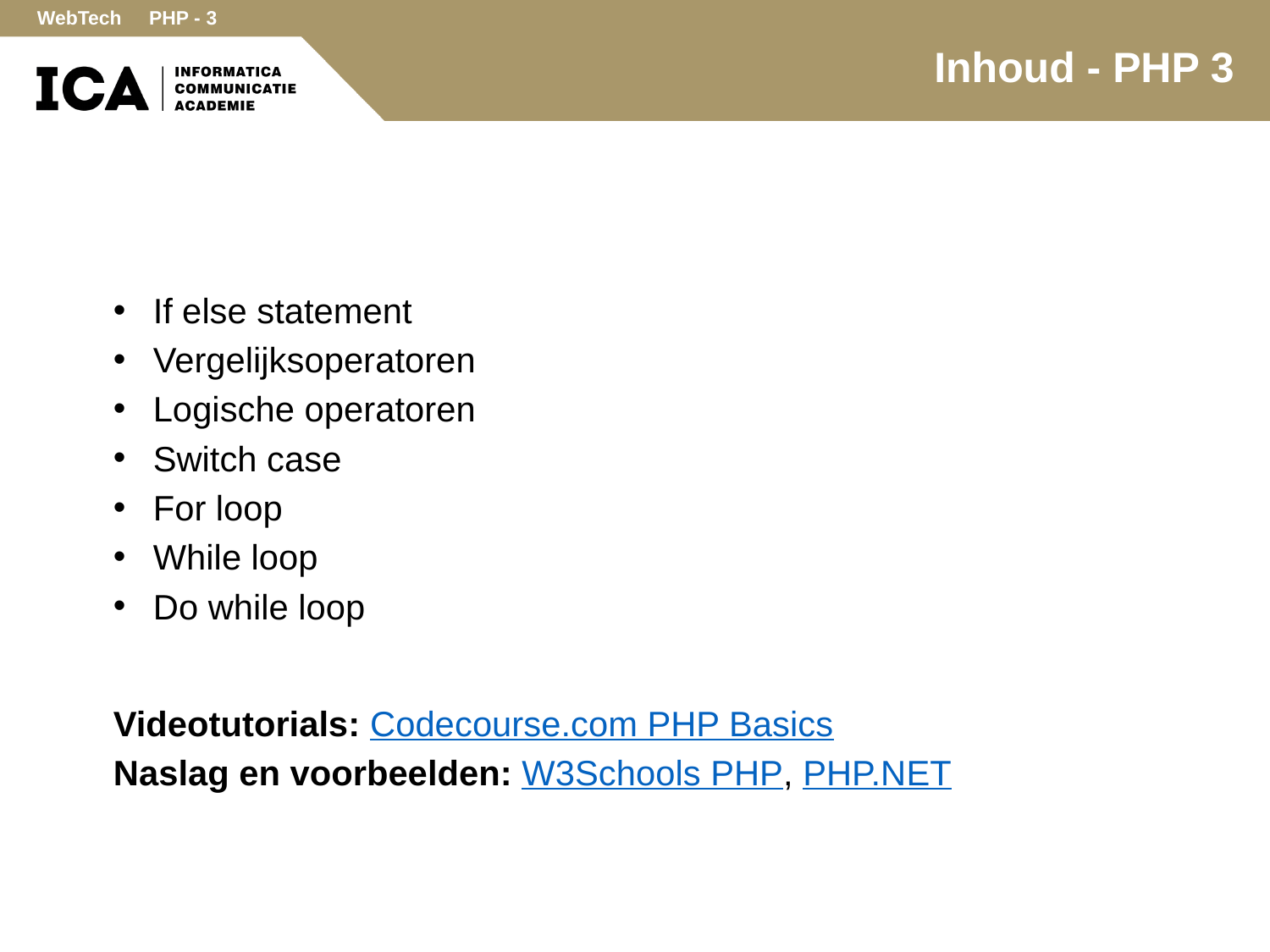

# Inhoud - PHP 3
If else statement
Vergelijksoperatoren
Logische operatoren
Switch case
For loop
While loop
Do while loop

Videotutorials: Codecourse.com PHP Basics
Naslag en voorbeelden: W3Schools PHP, PHP.NET